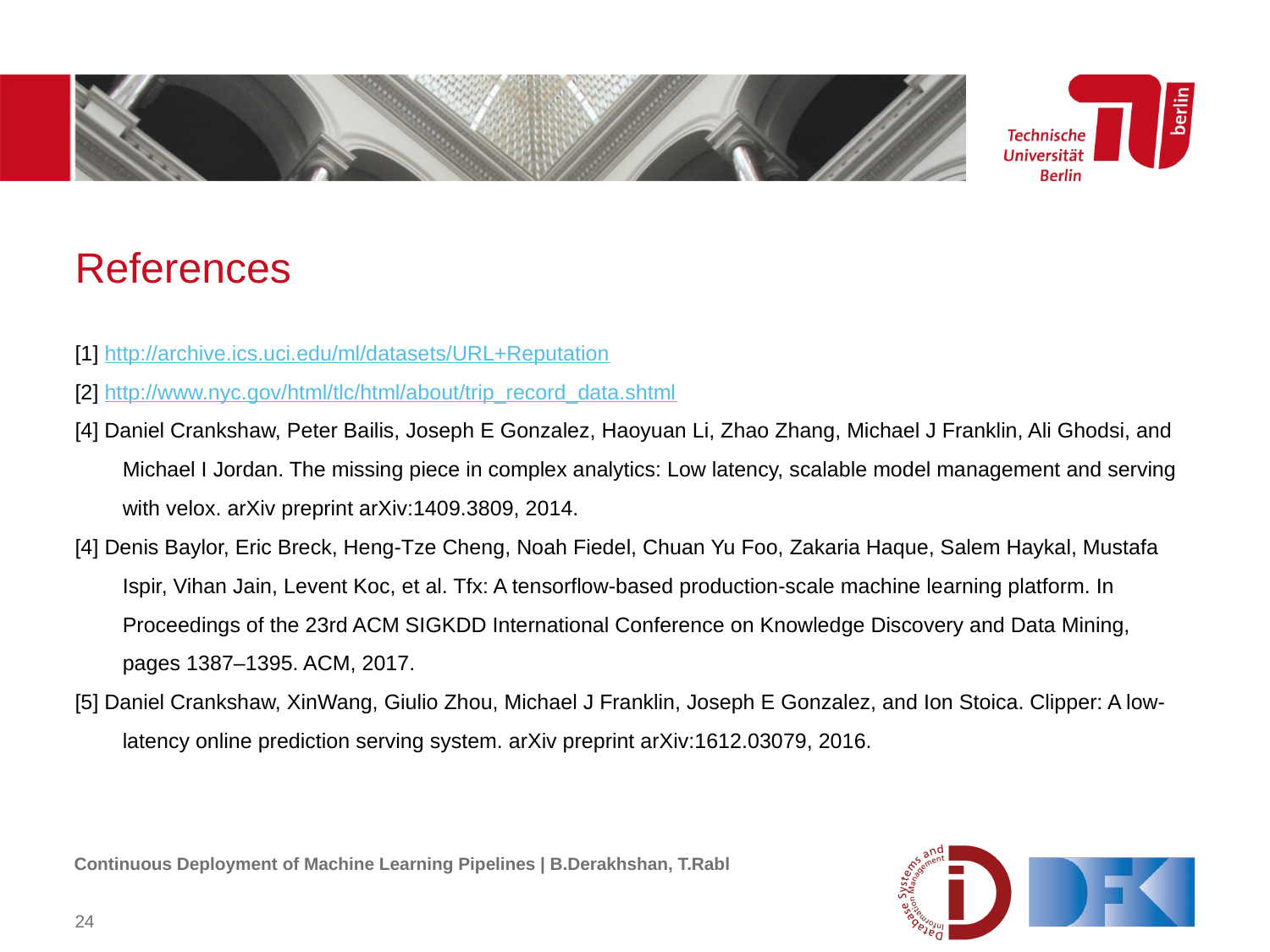

# References
[1] http://archive.ics.uci.edu/ml/datasets/URL+Reputation
[2] http://www.nyc.gov/html/tlc/html/about/trip_record_data.shtml
[4] Daniel Crankshaw, Peter Bailis, Joseph E Gonzalez, Haoyuan Li, Zhao Zhang, Michael J Franklin, Ali Ghodsi, and Michael I Jordan. The missing piece in complex analytics: Low latency, scalable model management and serving with velox. arXiv preprint arXiv:1409.3809, 2014.
[4] Denis Baylor, Eric Breck, Heng-Tze Cheng, Noah Fiedel, Chuan Yu Foo, Zakaria Haque, Salem Haykal, Mustafa Ispir, Vihan Jain, Levent Koc, et al. Tfx: A tensorflow-based production-scale machine learning platform. In Proceedings of the 23rd ACM SIGKDD International Conference on Knowledge Discovery and Data Mining, pages 1387–1395. ACM, 2017.
[5] Daniel Crankshaw, XinWang, Giulio Zhou, Michael J Franklin, Joseph E Gonzalez, and Ion Stoica. Clipper: A low-latency online prediction serving system. arXiv preprint arXiv:1612.03079, 2016.

Continuous Deployment of Machine Learning Pipelines | B.Derakhshan, T.Rabl
24